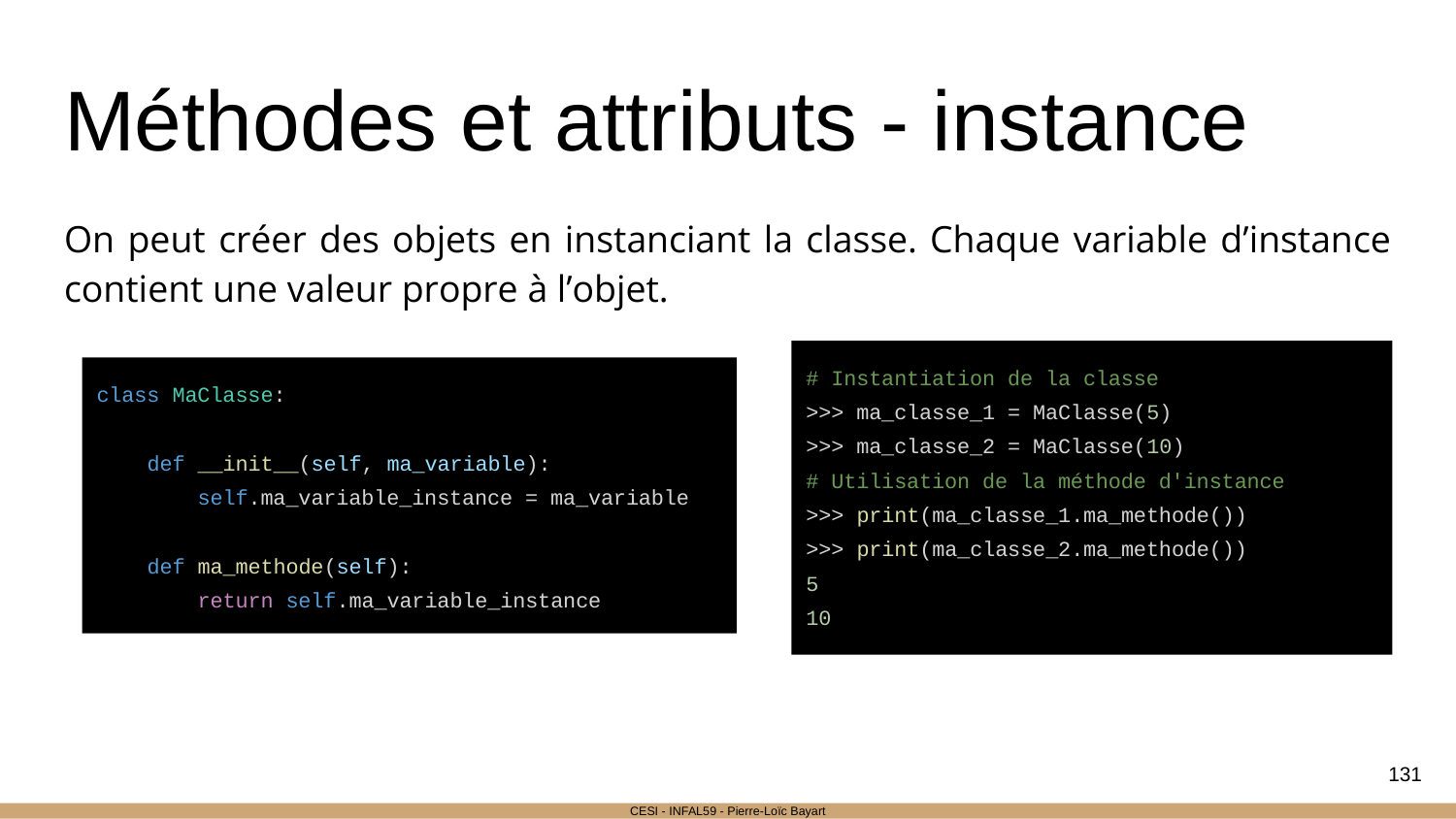

# Méthodes et attributs - instance
On peut créer des objets en instanciant la classe. Chaque variable d’instance contient une valeur propre à l’objet.

# Instantiation de la classe
>>> ma_classe_1 = MaClasse(5)
>>> ma_classe_2 = MaClasse(10)
# Utilisation de la méthode d'instance
>>> print(ma_classe_1.ma_methode())
>>> print(ma_classe_2.ma_methode())
5
10
class MaClasse:

    def __init__(self, ma_variable):
        self.ma_variable_instance = ma_variable

    def ma_methode(self):
        return self.ma_variable_instance
131